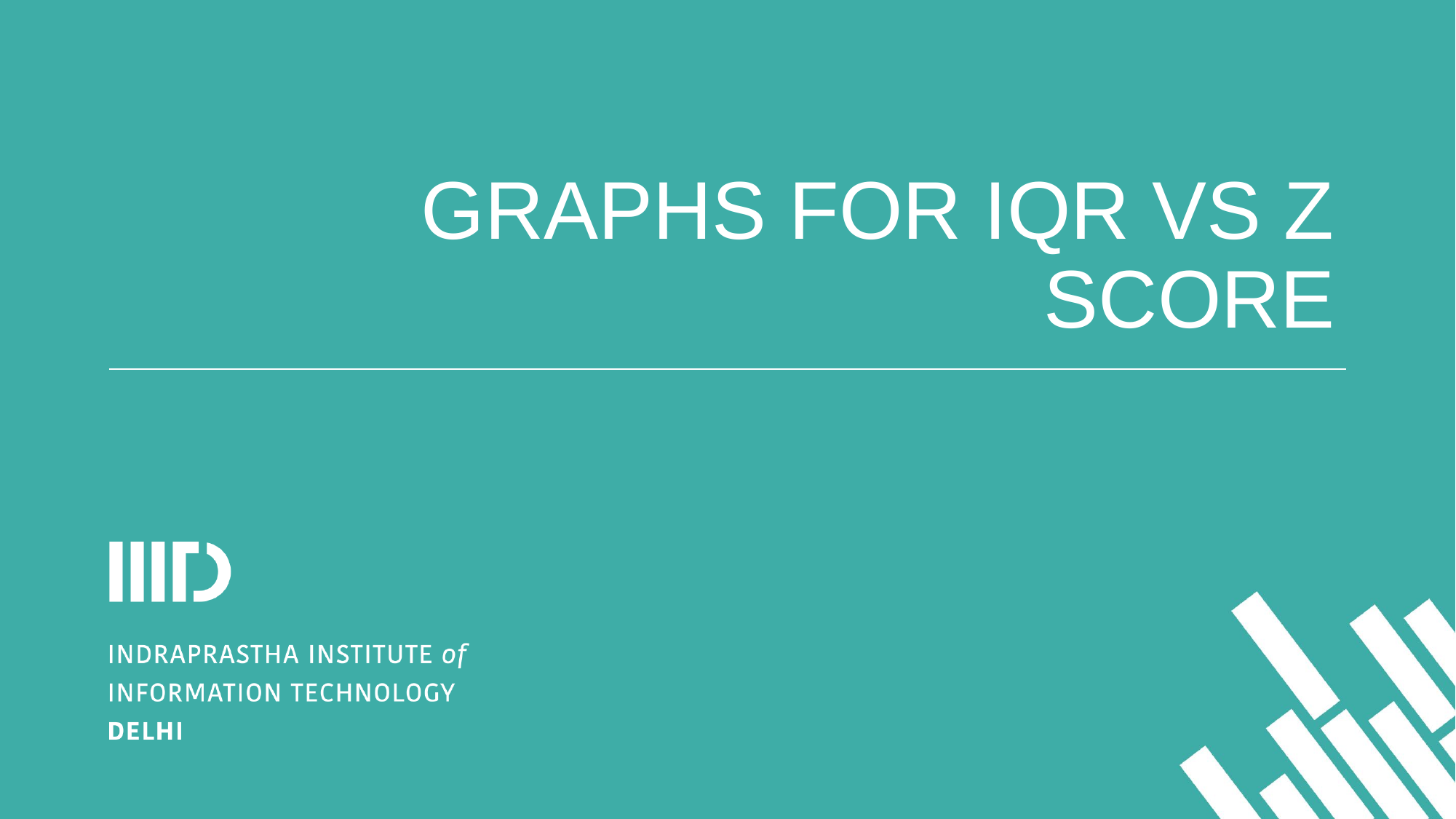

# GRAPHS FOR IQR VS Z SCORE